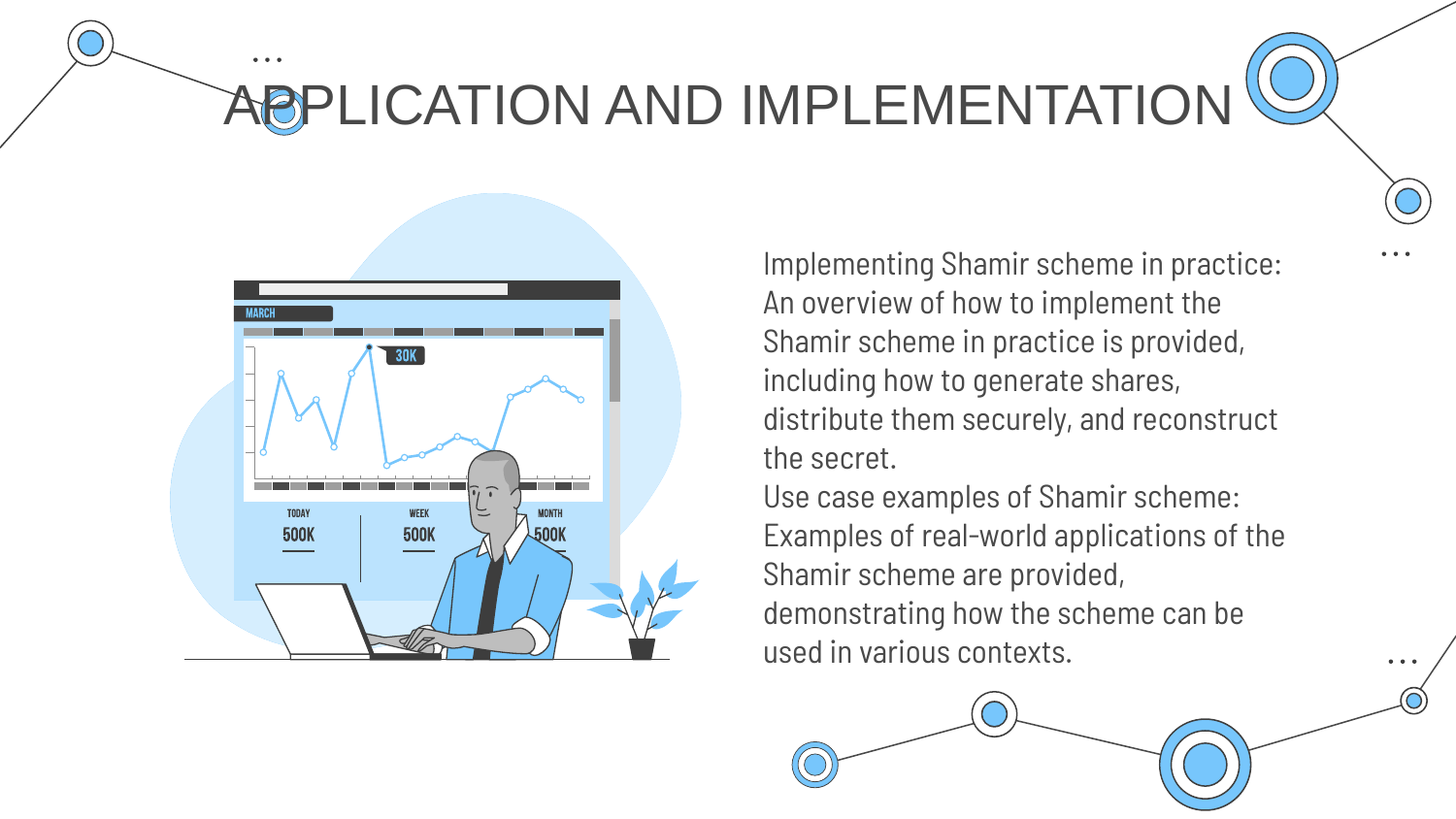

# APPLICATION AND IMPLEMENTATION

Implementing Shamir scheme in practice: An overview of how to implement the Shamir scheme in practice is provided, including how to generate shares, distribute them securely, and reconstruct the secret.
Use case examples of Shamir scheme: Examples of real-world applications of the Shamir scheme are provided, demonstrating how the scheme can be used in various contexts.